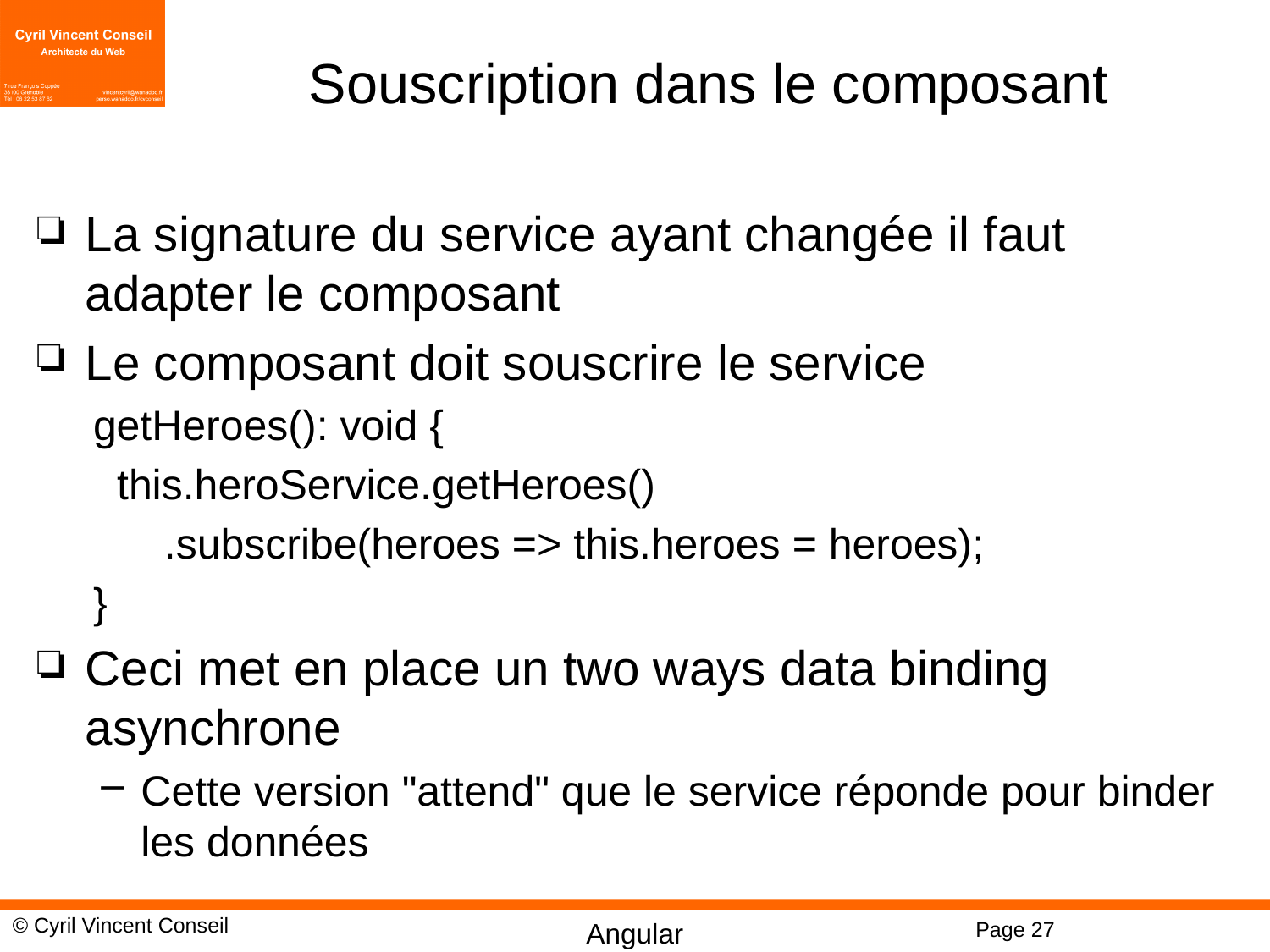

# Souscription dans le composant
La signature du service ayant changée il faut adapter le composant
Le composant doit souscrire le service
getHeroes(): void {
  this.heroService.getHeroes()
      .subscribe(heroes => this.heroes = heroes);
}
Ceci met en place un two ways data binding asynchrone
Cette version "attend" que le service réponde pour binder les données